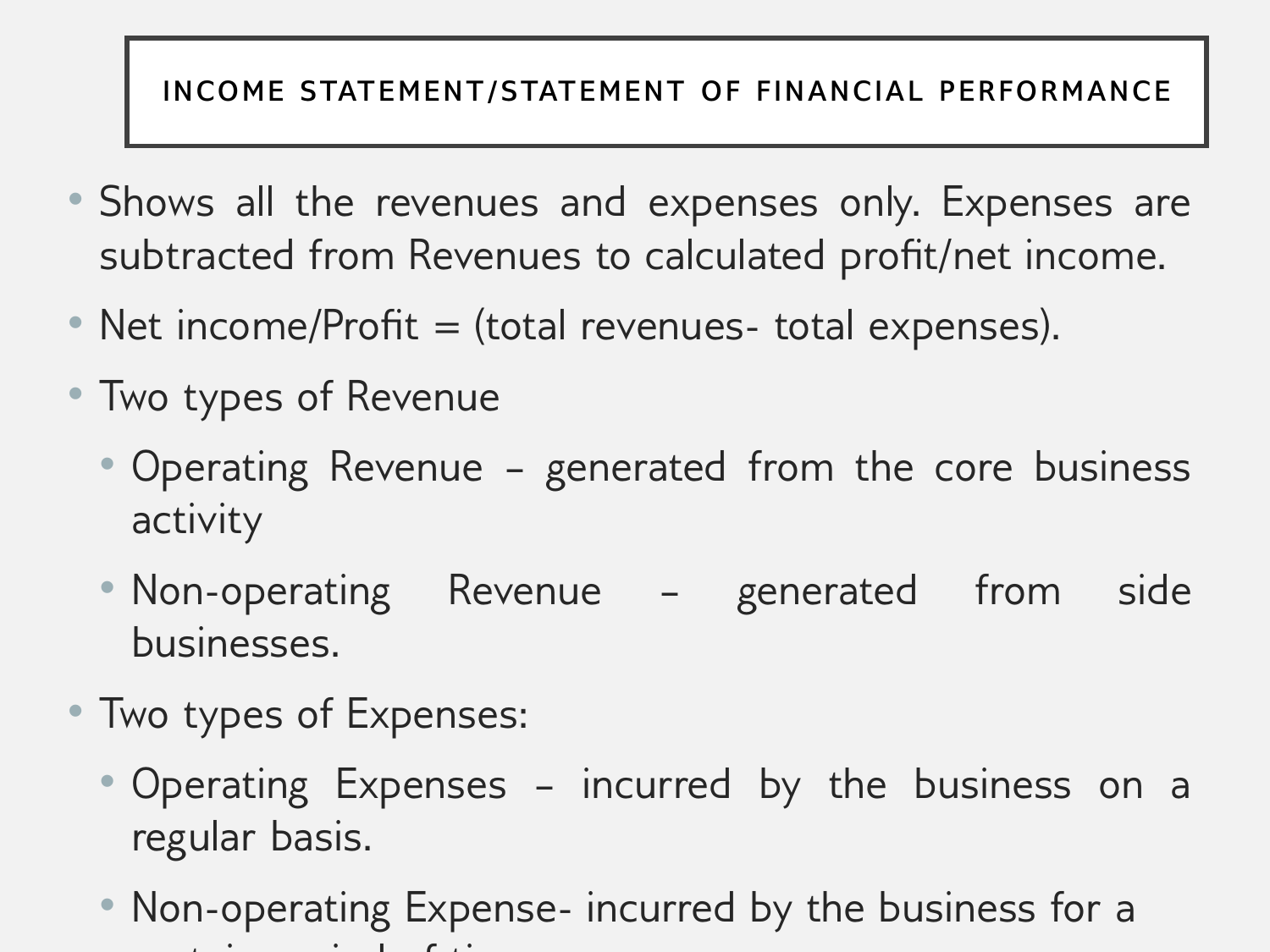

# Income Statement/Statement of financial Performance
Shows all the revenues and expenses only. Expenses are subtracted from Revenues to calculated profit/net income.
Net income/Profit = (total revenues- total expenses).
Two types of Revenue
Operating Revenue – generated from the core business activity
Non-operating Revenue – generated from side businesses.
Two types of Expenses:
Operating Expenses – incurred by the business on a regular basis.
Non-operating Expense- incurred by the business for a certain period of time.